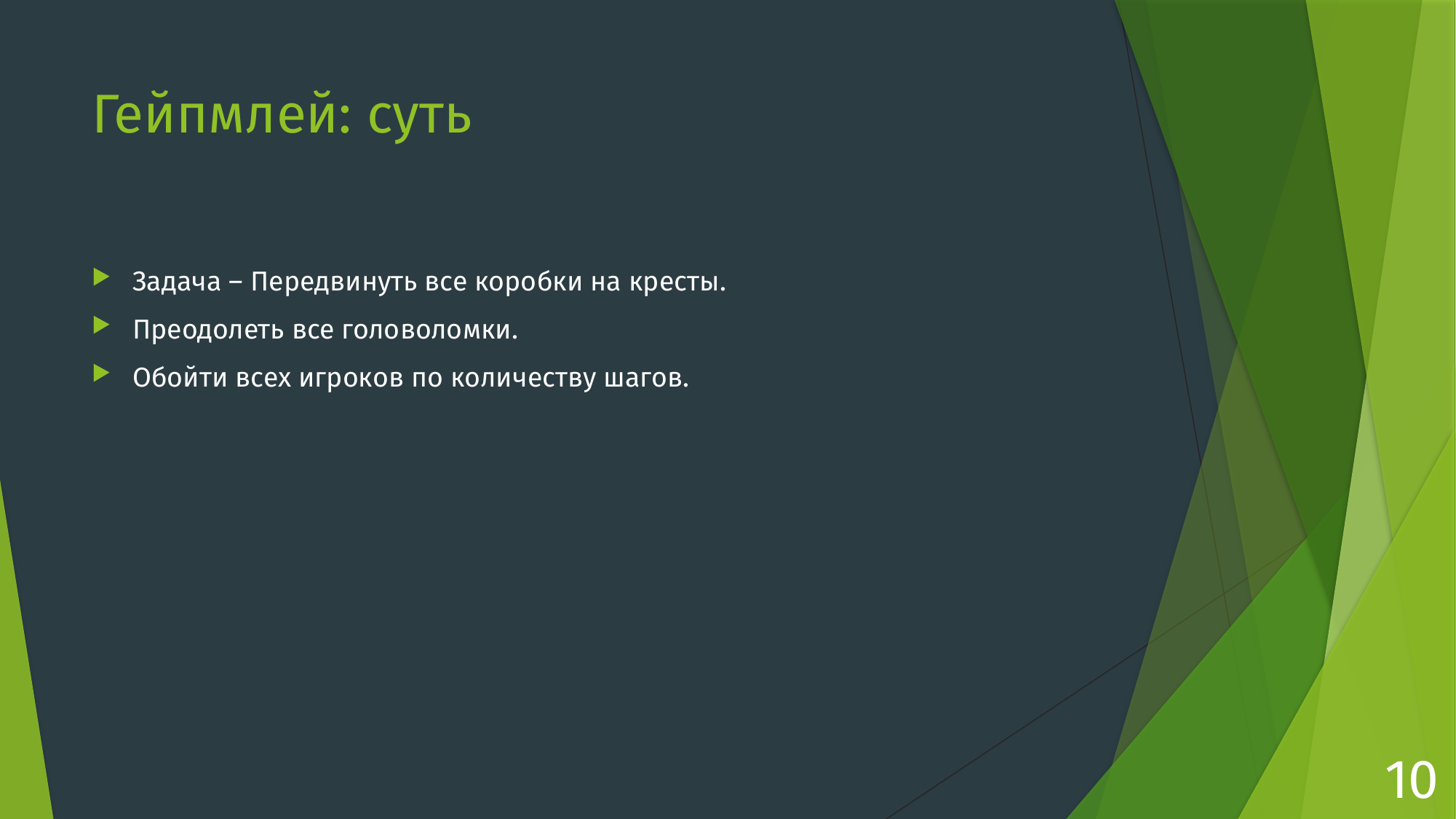

# Гейпмлей: суть
Задача – Передвинуть все коробки на кресты.
Преодолеть все головоломки.
Обойти всех игроков по количеству шагов.
10